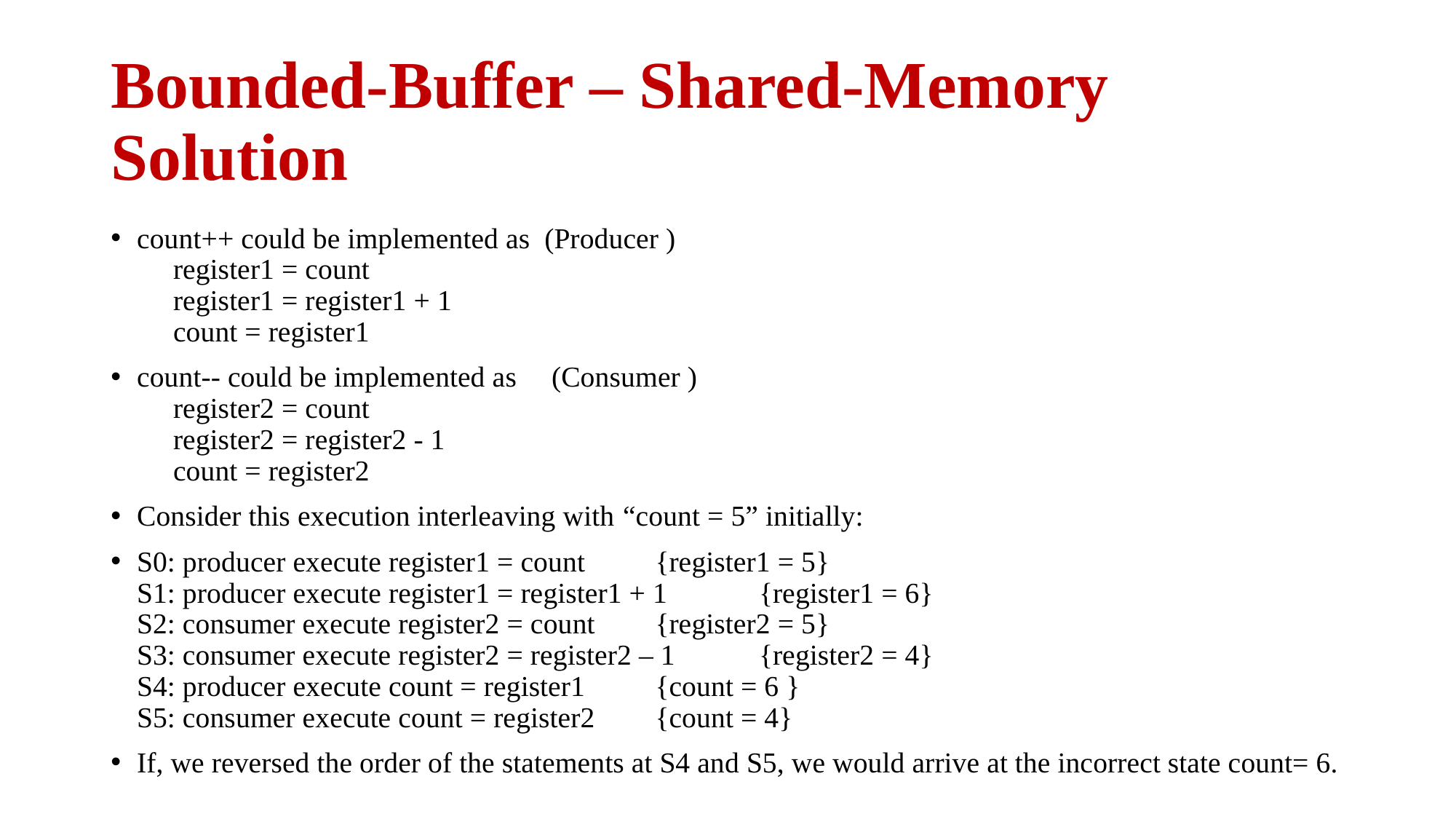

# Bounded-Buffer – Shared-Memory Solution
count++ could be implemented as  (Producer )
     register1 = count
     register1 = register1 + 1
     count = register1
count-- could be implemented as	(Consumer )
     register2 = count
     register2 = register2 - 1
     count = register2
Consider this execution interleaving with “count = 5” initially:
S0: producer execute register1 = count		{register1 = 5}
S1: producer execute register1 = register1 + 1	{register1 = 6}
S2: consumer execute register2 = count		{register2 = 5}
S3: consumer execute register2 = register2 – 1	{register2 = 4}
S4: producer execute count = register1		{count = 6 }
S5: consumer execute count = register2		{count = 4}
If, we reversed the order of the statements at S4 and S5, we would arrive at the incorrect state count= 6.